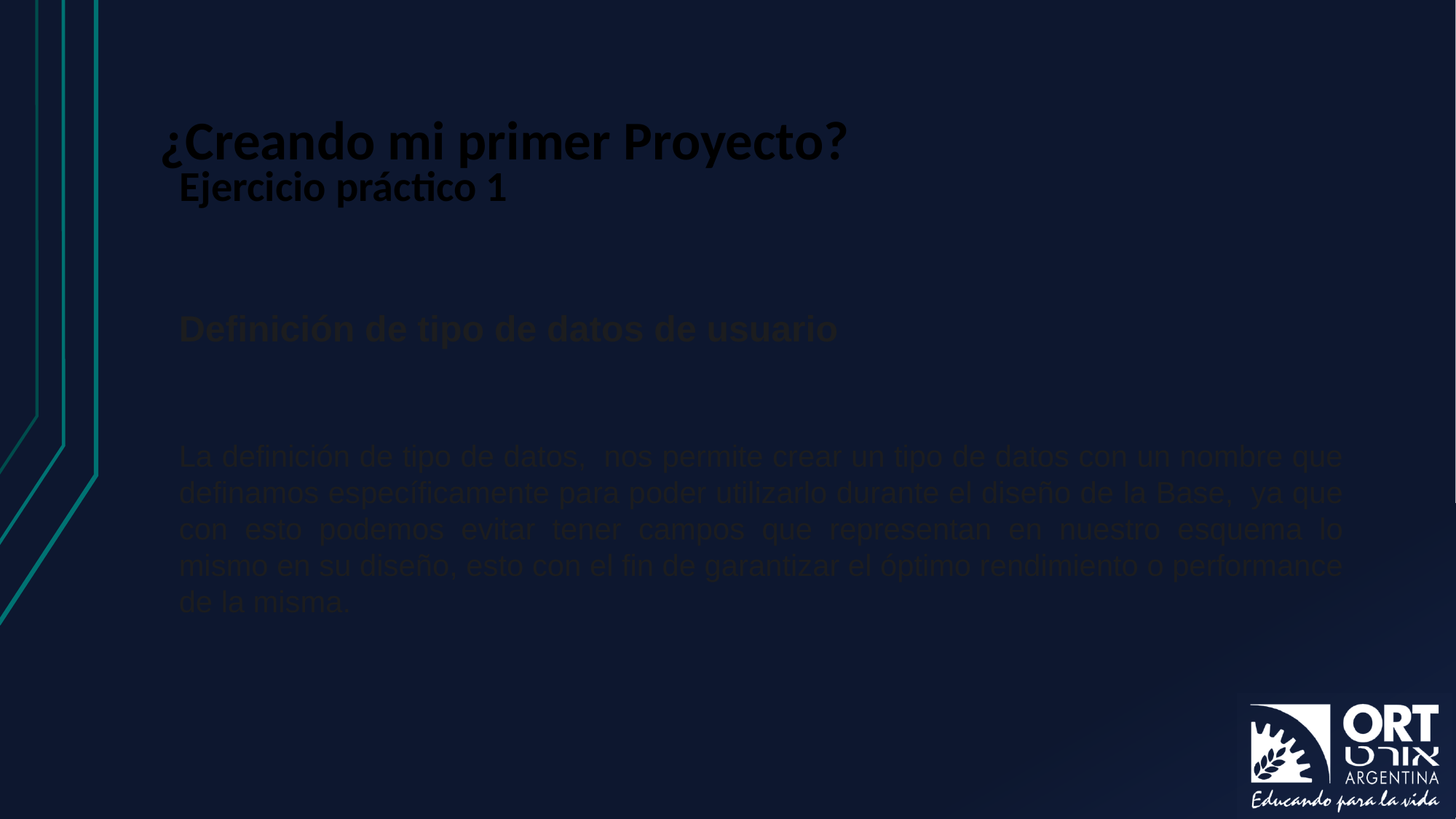

# ¿Creando mi primer Proyecto?
Ejercicio práctico 1
Definición de tipo de datos de usuario

La definición de tipo de datos,  nos permite crear un tipo de datos con un nombre que definamos específicamente para poder utilizarlo durante el diseño de la Base,  ya que con esto podemos evitar tener campos que representan en nuestro esquema lo mismo en su diseño, esto con el fin de garantizar el óptimo rendimiento o performance de la misma.